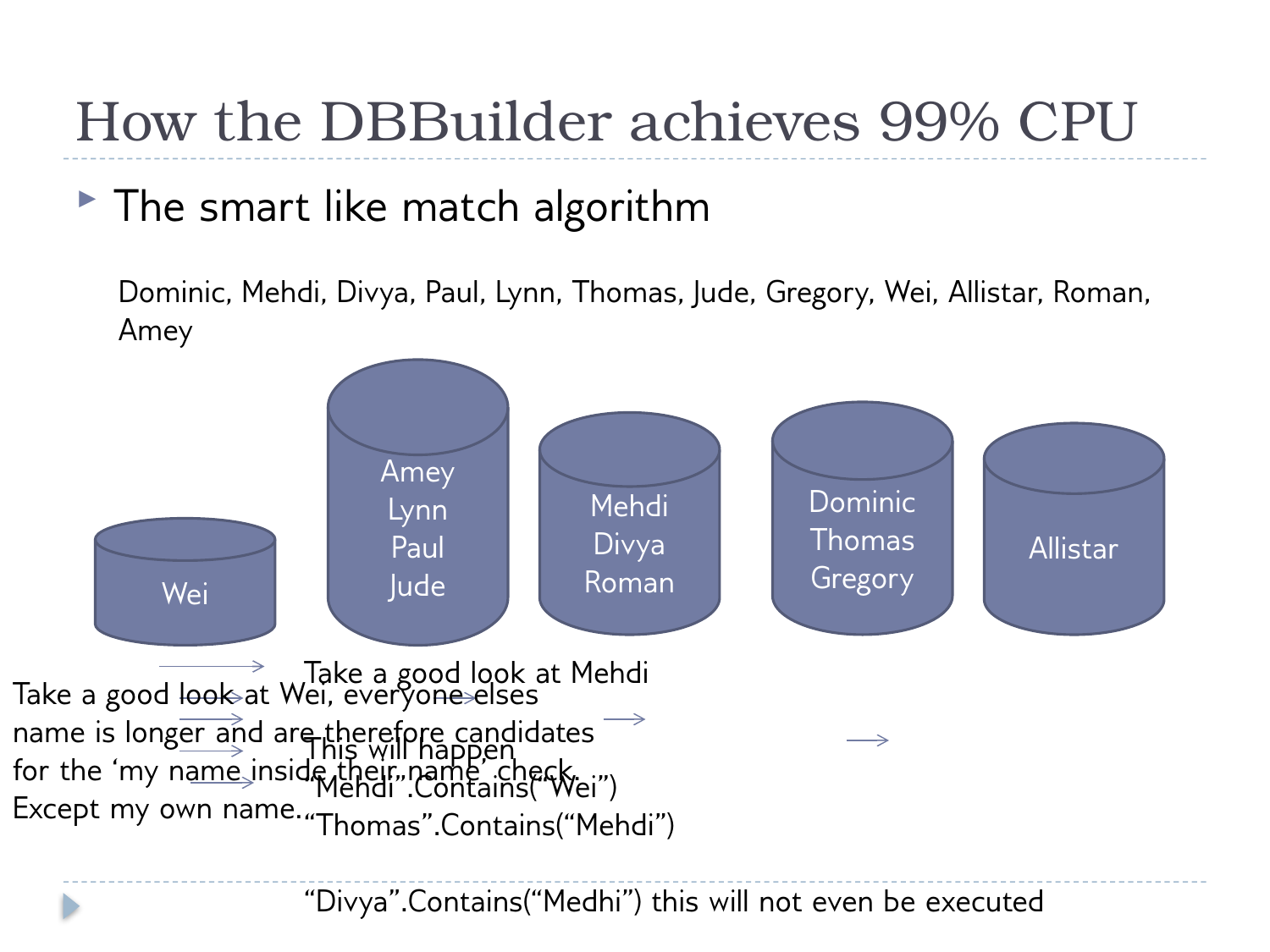

# How the DBBuilder achieves 99% CPU
The smart like match algorithm
Dominic, Mehdi, Divya, Paul, Lynn, Thomas, Jude, Gregory, Wei, Allistar, Roman, Amey
Amey
Lynn
Paul
Jude
Dominic
Thomas
Gregory
Mehdi
Divya
Roman
Allistar
Wei
Take a good look at Mehdi
This will happen
“Mehdi”.Contains(“Wei”)
“Thomas”.Contains(“Mehdi”)

“Divya”.Contains(“Medhi”) this will not even be executed

Take a good look at Wei, everyone elses name is longer and are therefore candidates for the ‘my name inside their name’ check. Except my own name.